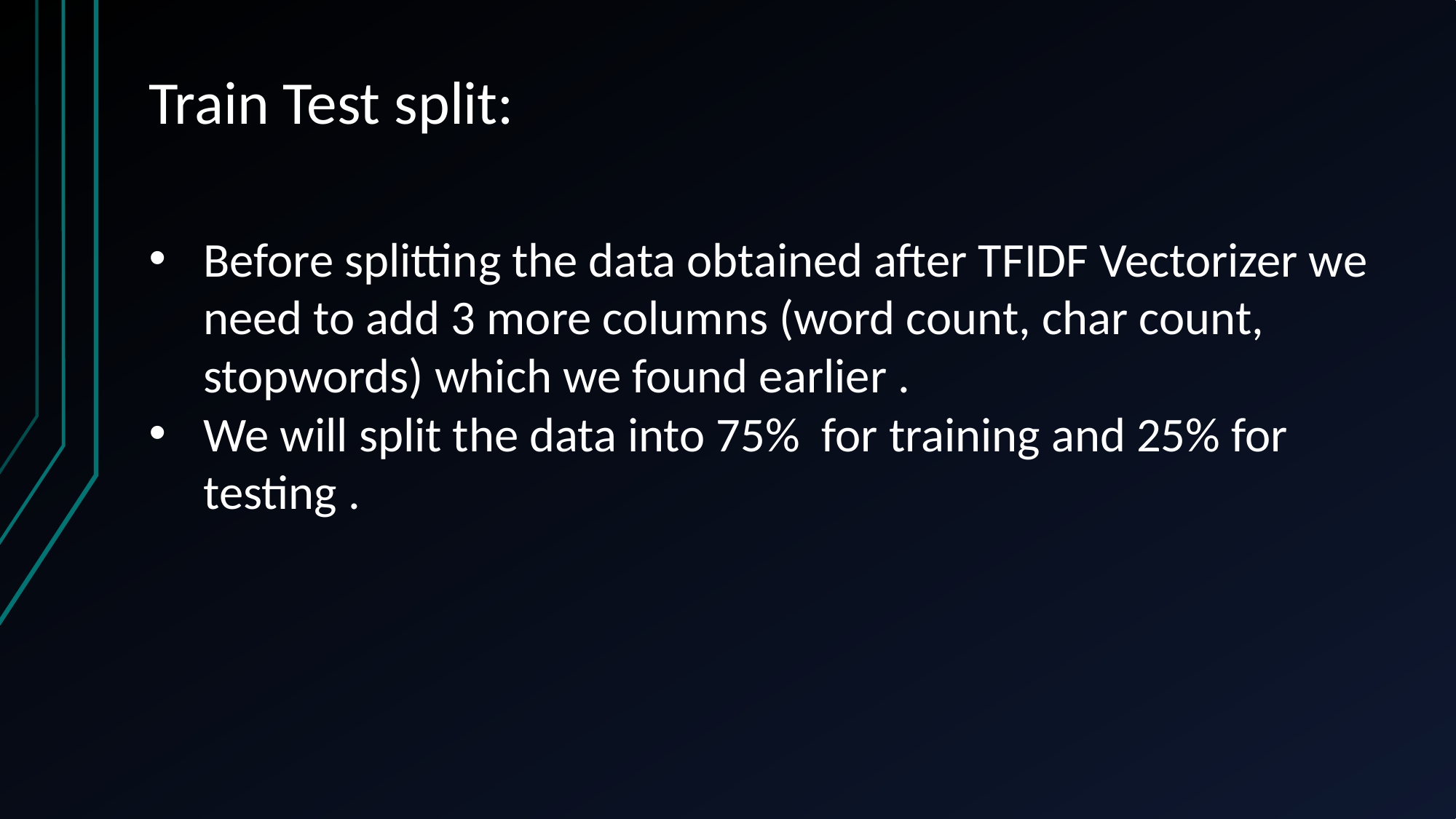

Train Test split:
Before splitting the data obtained after TFIDF Vectorizer we need to add 3 more columns (word count, char count, stopwords) which we found earlier .
We will split the data into 75%  for training and 25% for testing .